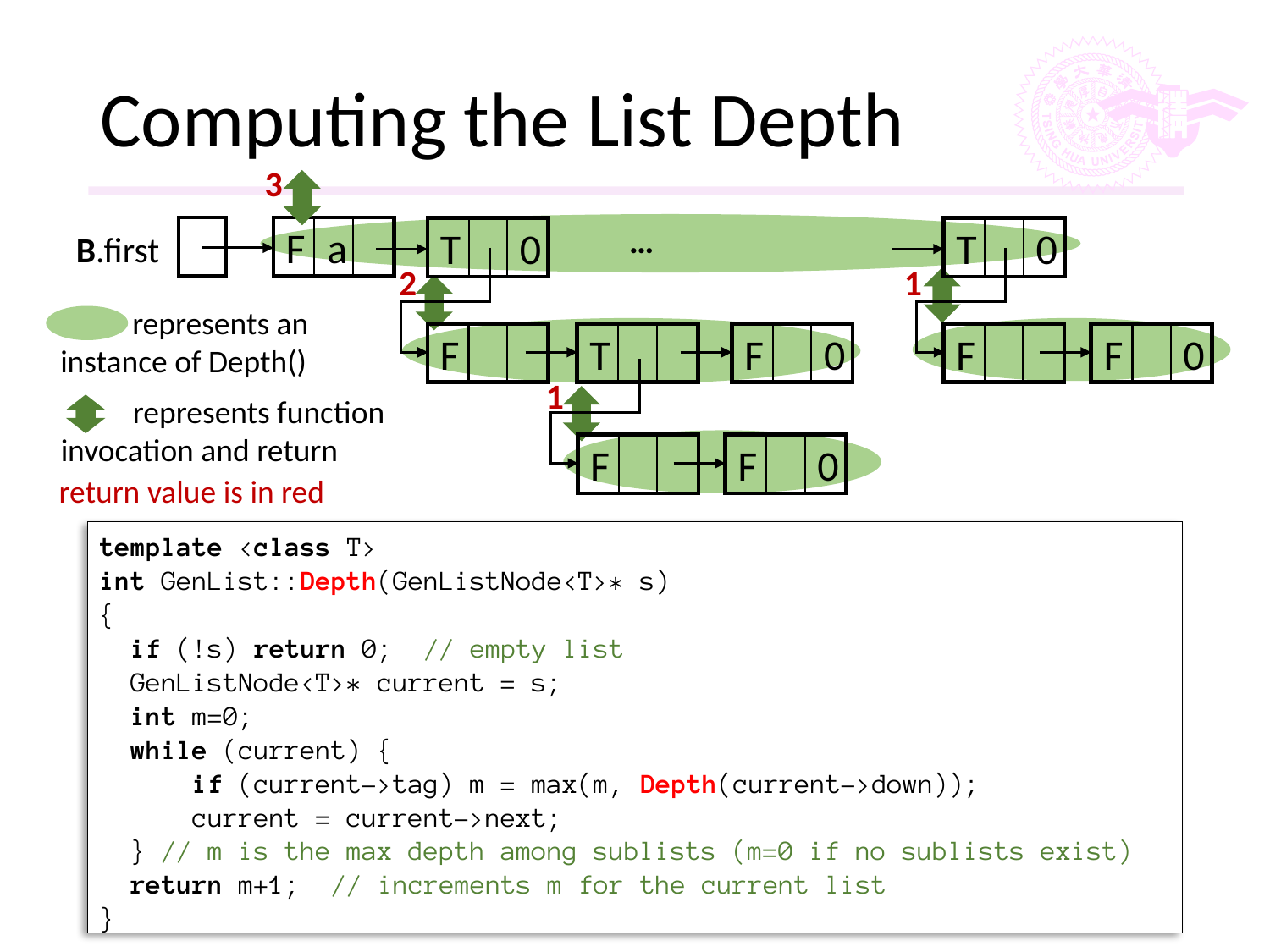

# Computing the List Depth
3

…

F

a

T

0
T

0
B.first

2
1

          represents an
instance of Depth()

T

F

0
F

F

F

0

1
          represents function
invocation and return

F

F

0
return value is in red
template <class T>
int GenList::Depth(GenListNode<T>* s)
{
  if (!s) return 0;  // empty list
  GenListNode<T>* current = s;
  int m=0;
  while (current) {
      if (current->tag) m = max(m, Depth(current->down));
      current = current->next;
  } // m is the max depth among sublists (m=0 if no sublists exist)
  return m+1;  // increments m for the current list
}
181